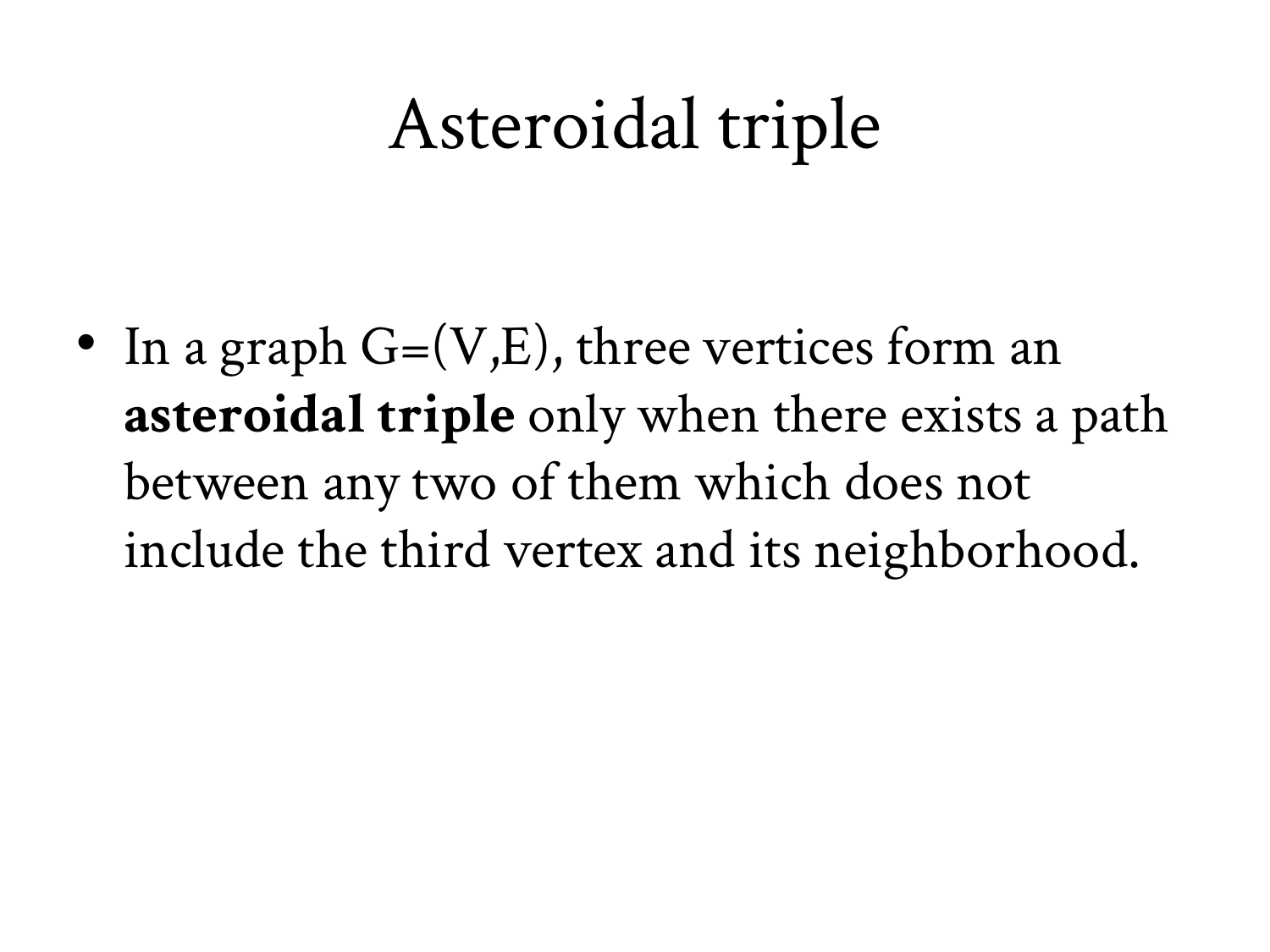

# Asteroidal triple

In a graph G=(V,E), three vertices form an asteroidal triple only when there exists a path between any two of them which does not include the third vertex and its neighborhood.